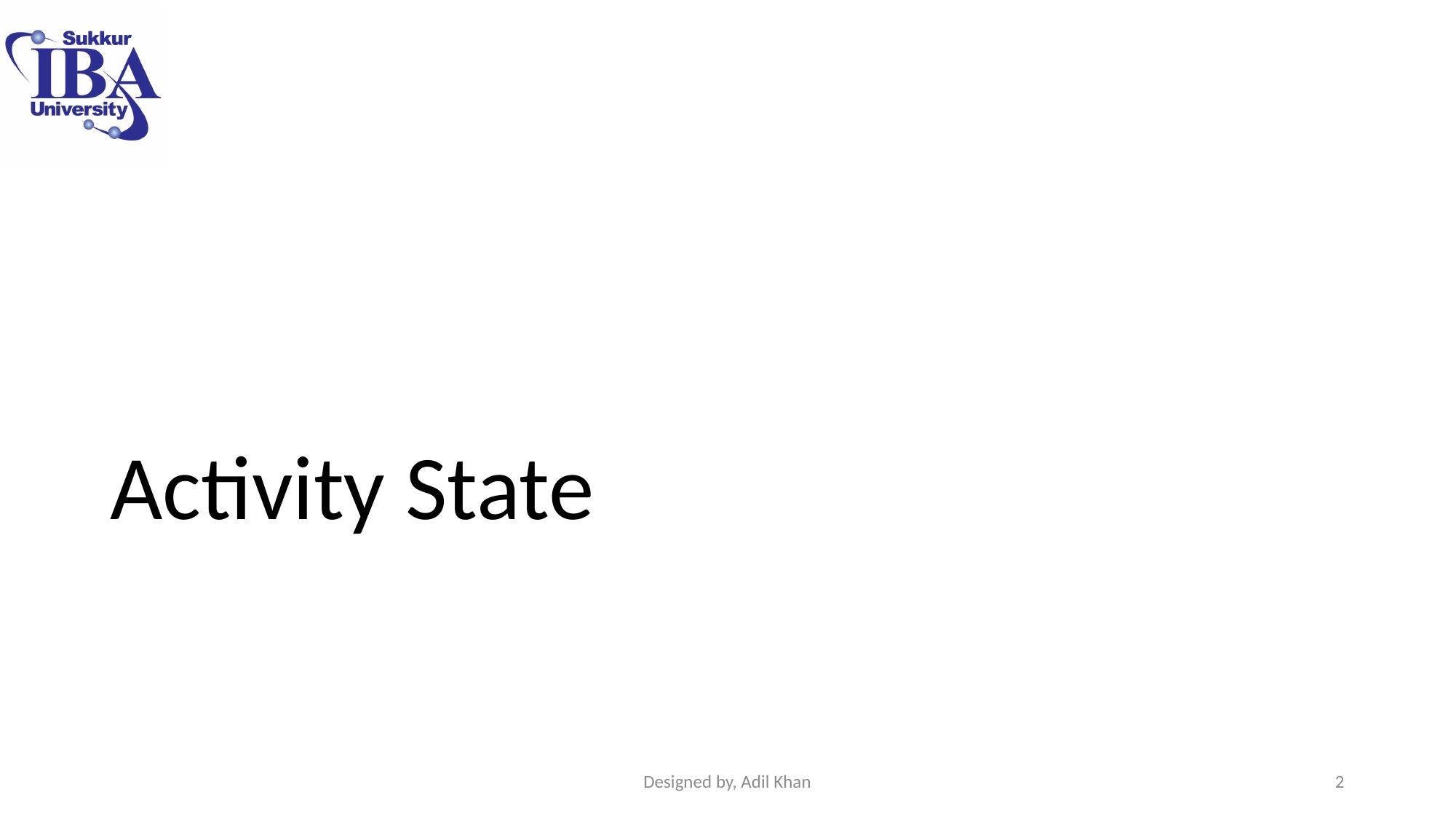

# Activity State

Designed by, Adil Khan
2